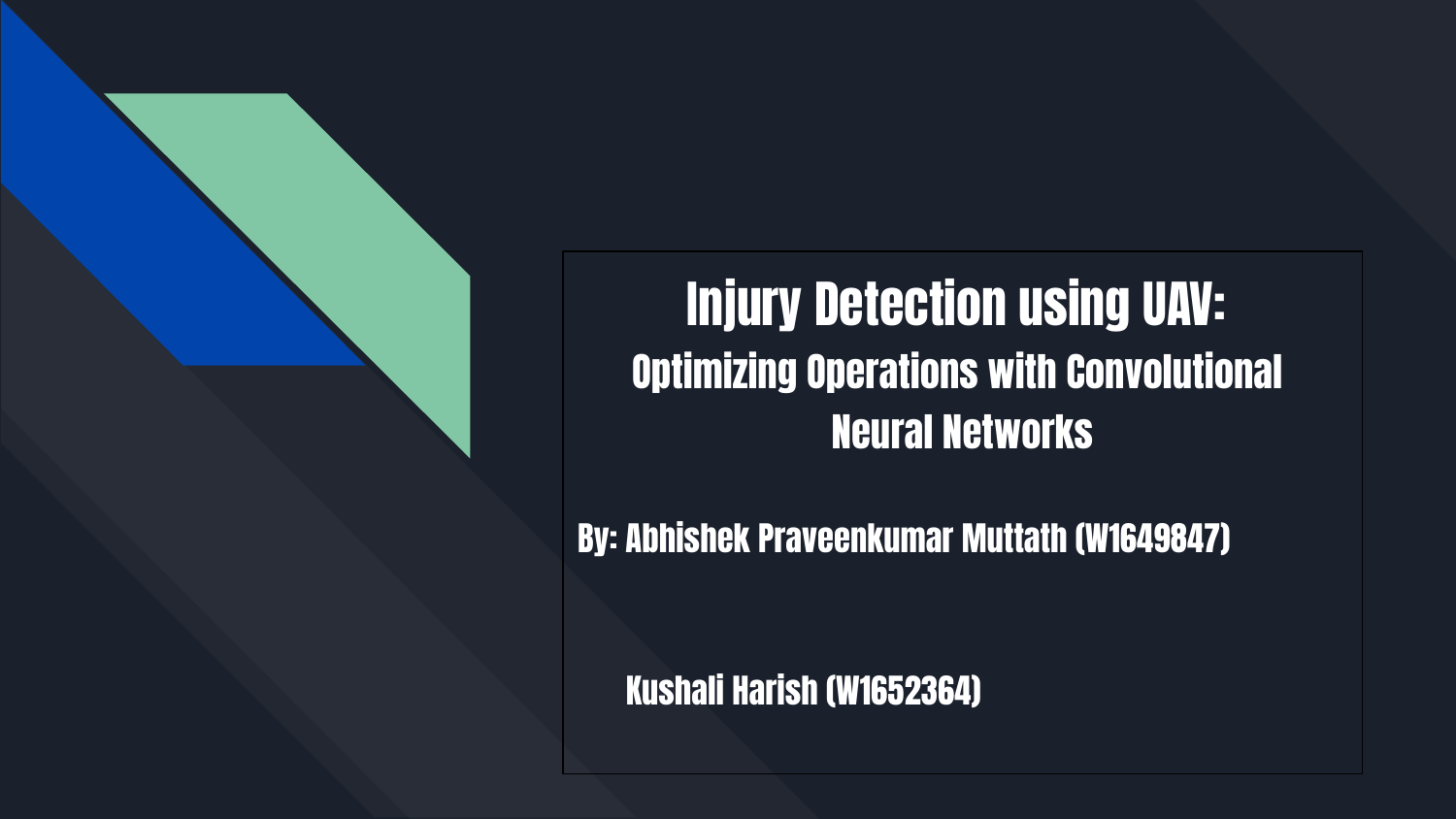

# Injury Detection using UAV:
Optimizing Operations with Convolutional
Neural Networks

By: Abhishek Praveenkumar Muttath (W1649847)

      Kushali Harish (W1652364)